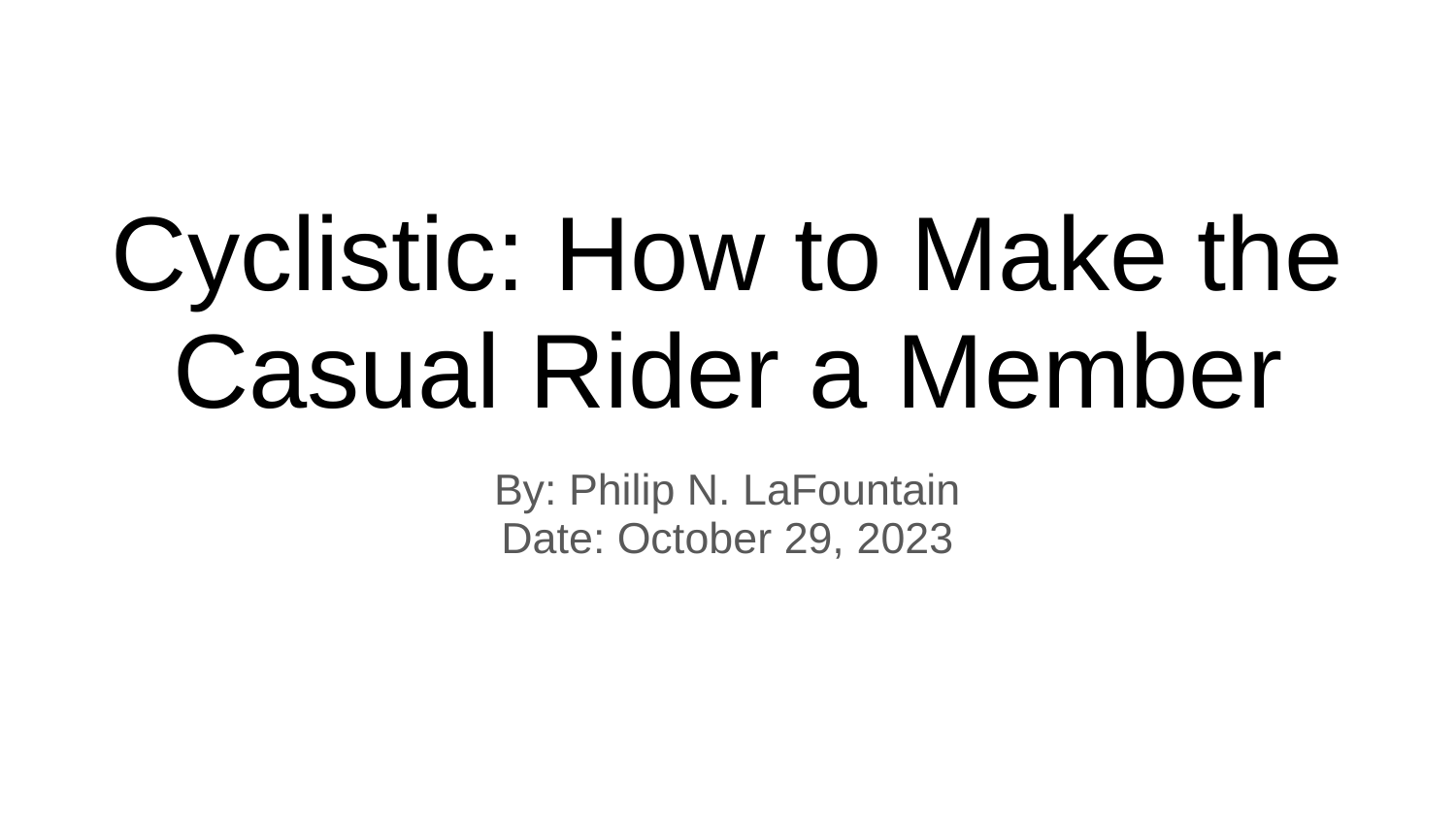

# Cyclistic: How to Make the Casual Rider a Member
By: Philip N. LaFountain
Date: October 29, 2023